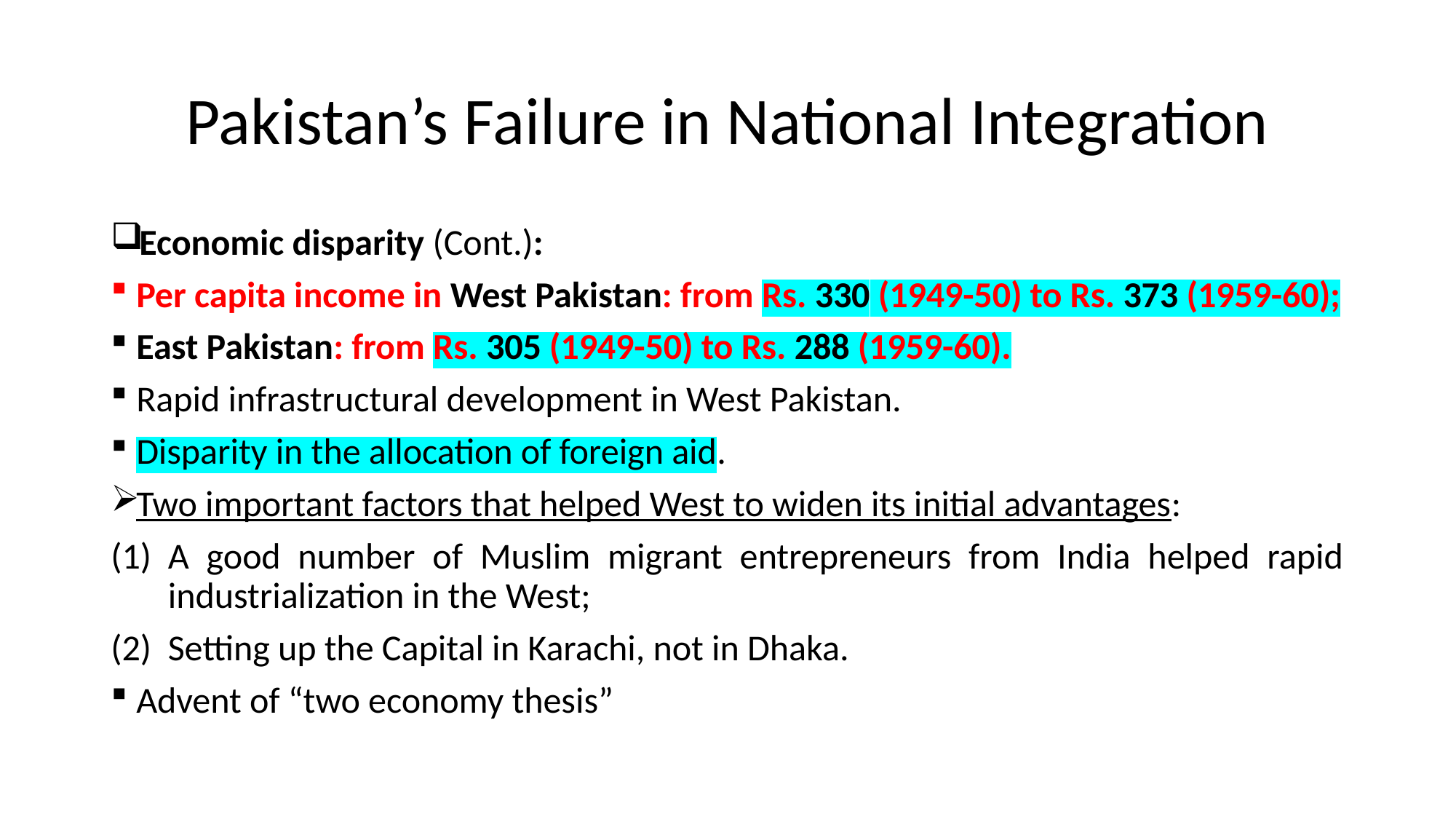

# Pakistan’s Failure in National Integration
Economic disparity (Cont.):
Per capita income in West Pakistan: from Rs. 330 (1949-50) to Rs. 373 (1959-60);
East Pakistan: from Rs. 305 (1949-50) to Rs. 288 (1959-60).
Rapid infrastructural development in West Pakistan.
Disparity in the allocation of foreign aid.
Two important factors that helped West to widen its initial advantages:
A good number of Muslim migrant entrepreneurs from India helped rapid industrialization in the West;
Setting up the Capital in Karachi, not in Dhaka.
Advent of “two economy thesis”